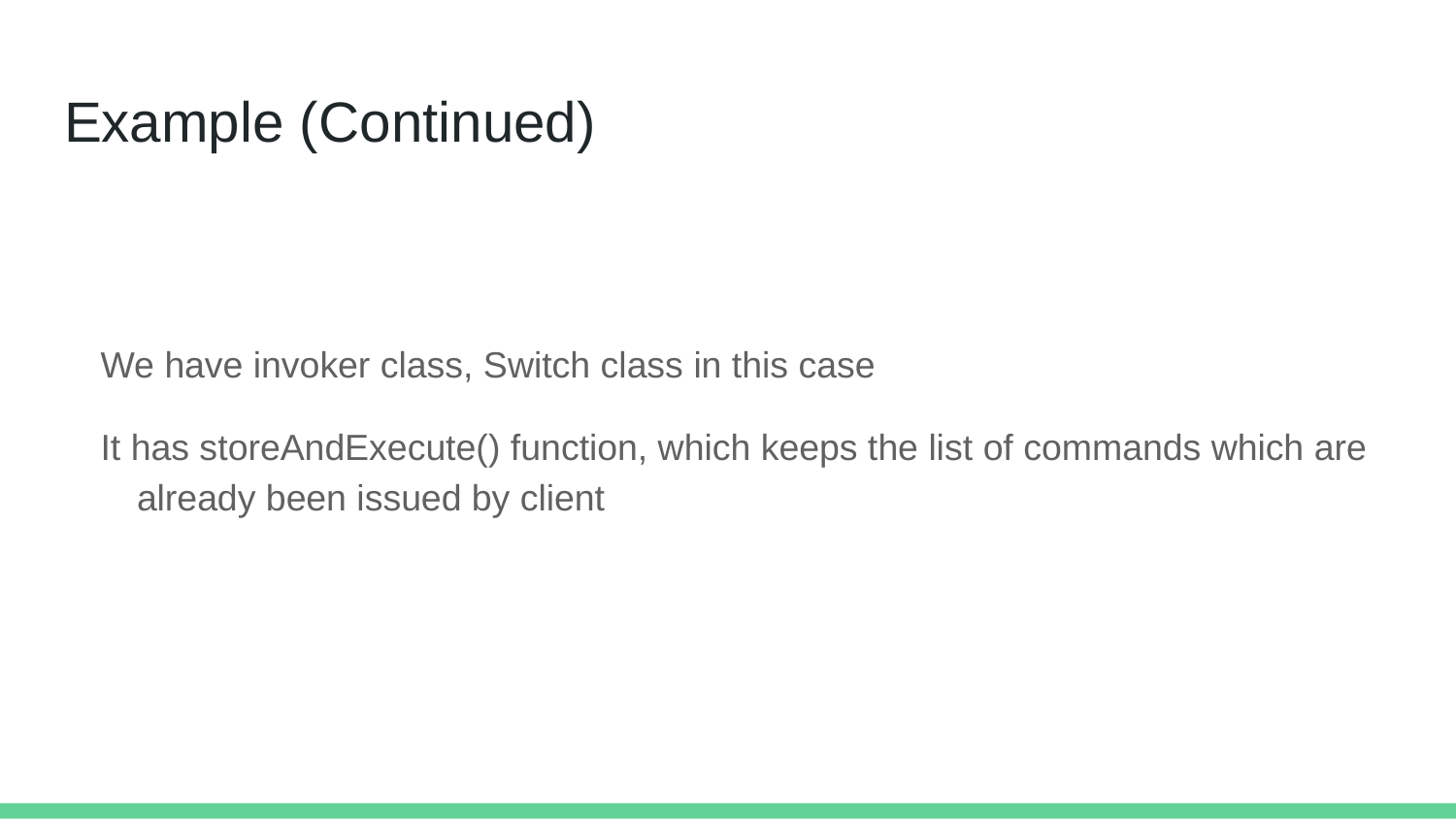

# Example (Continued)

We have invoker class, Switch class in this case
It has storeAndExecute() function, which keeps the list of commands which are already been issued by client